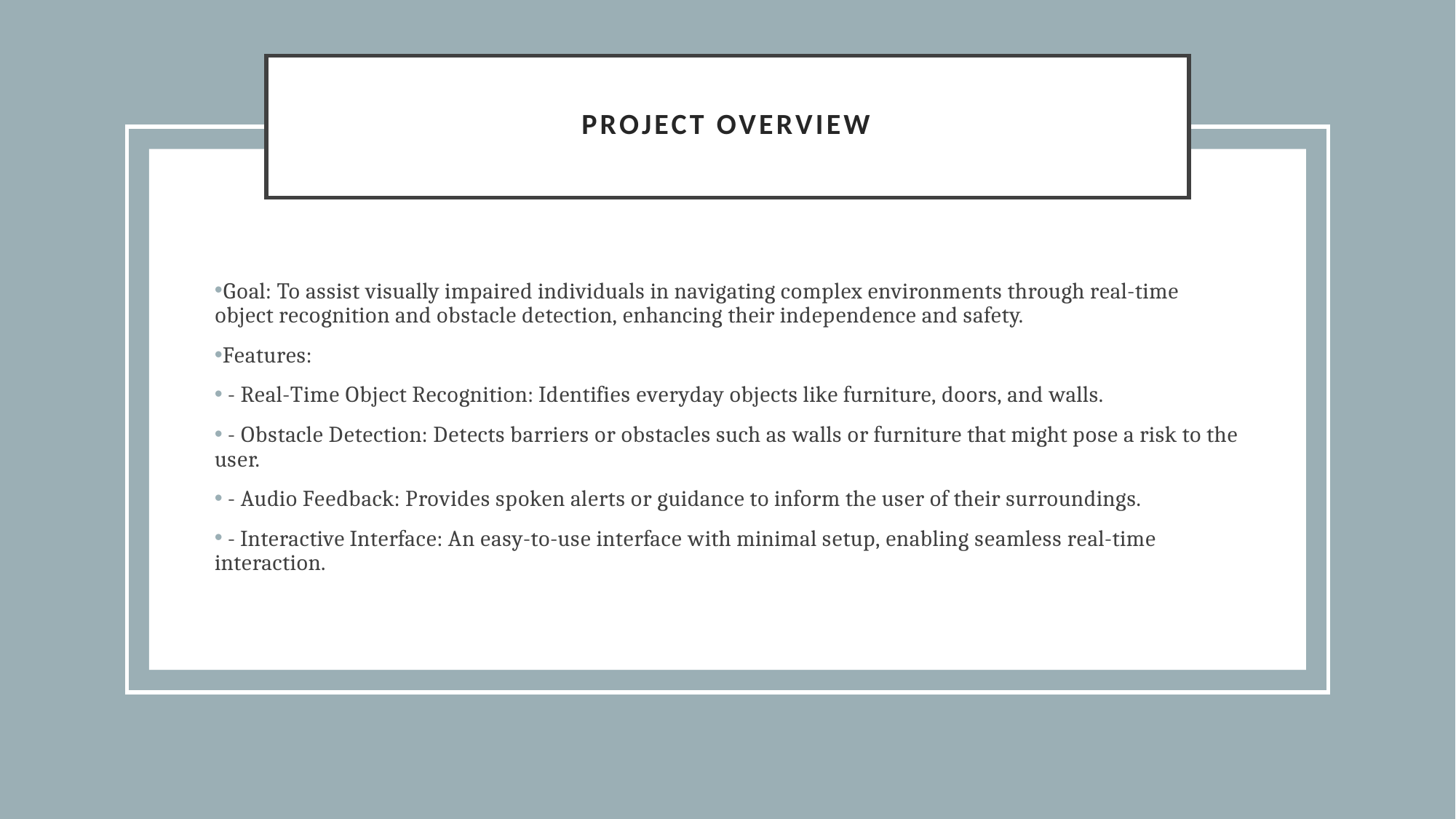

# Project Overview

Goal: To assist visually impaired individuals in navigating complex environments through real-time object recognition and obstacle detection, enhancing their independence and safety.
Features:
 - Real-Time Object Recognition: Identifies everyday objects like furniture, doors, and walls.
 - Obstacle Detection: Detects barriers or obstacles such as walls or furniture that might pose a risk to the user.
 - Audio Feedback: Provides spoken alerts or guidance to inform the user of their surroundings.
 - Interactive Interface: An easy-to-use interface with minimal setup, enabling seamless real-time interaction.